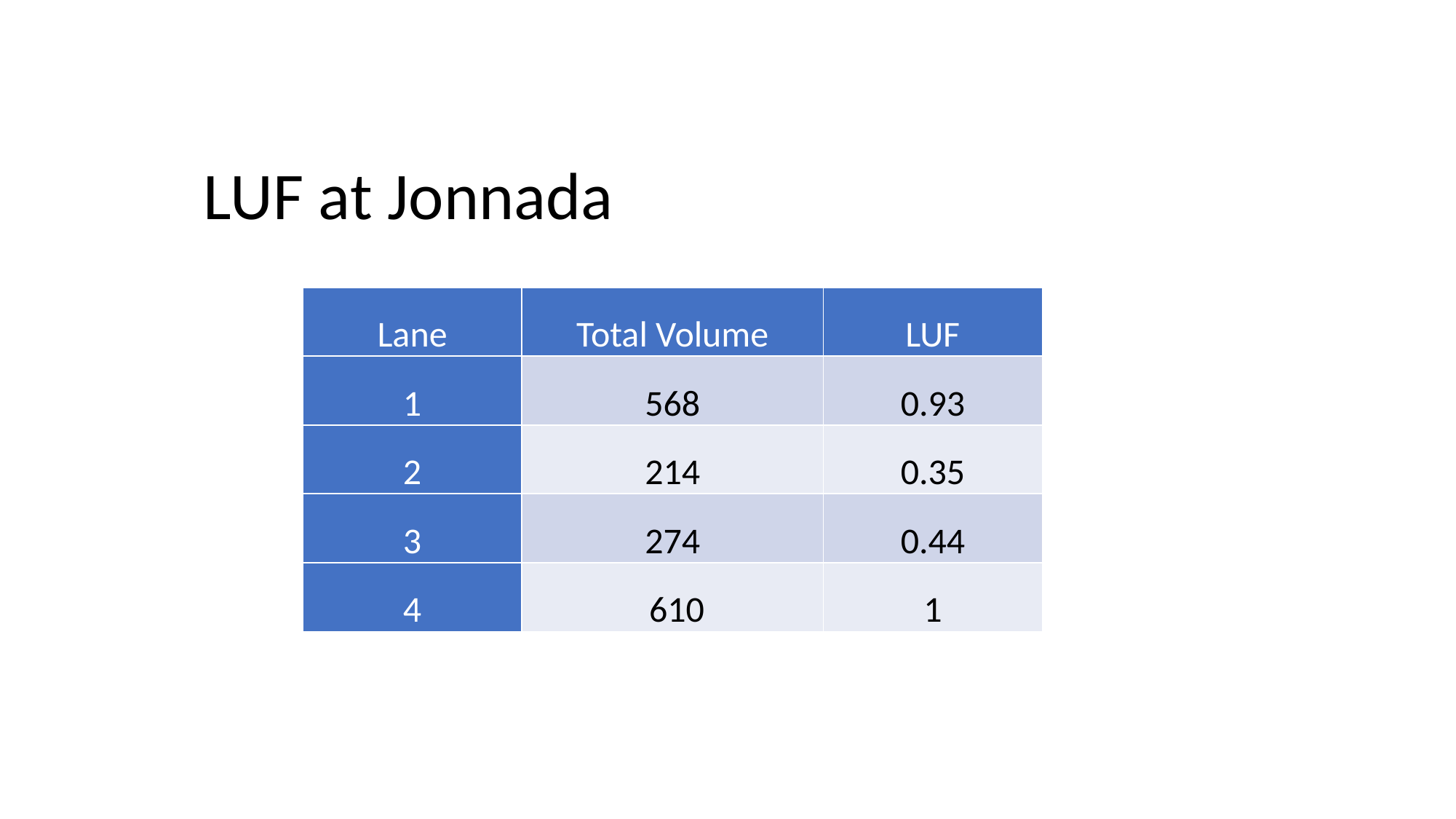

LUF at Jonnada
| Lane | Total Volume | LUF |
| --- | --- | --- |
| 1 | 568 | 0.93 |
| 2 | 214 | 0.35 |
| 3 | 274 | 0.44 |
| 4 | 610 | 1 |